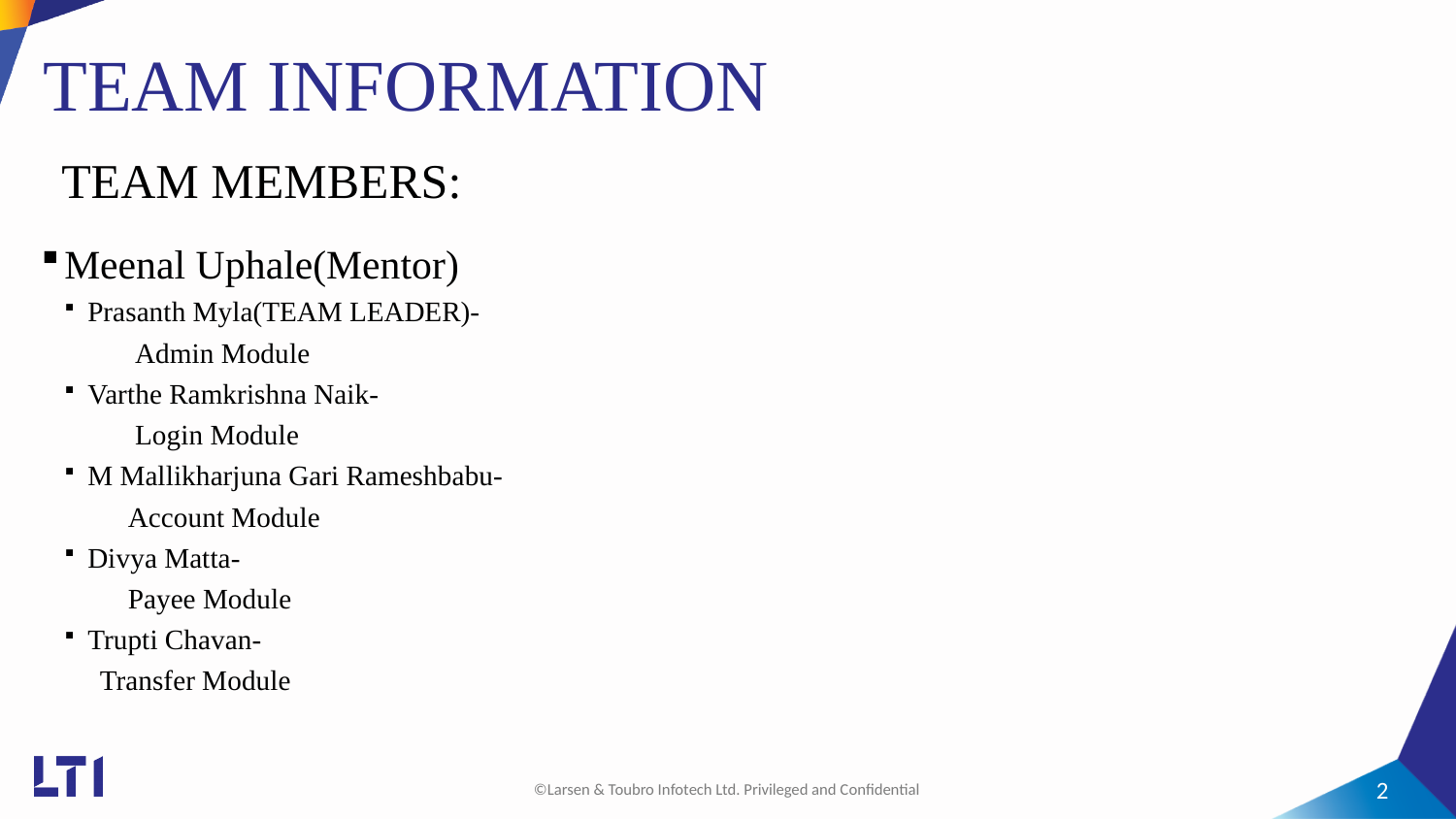

# TEAM INFORMATION
  TEAM MEMBERS:
Meenal Uphale(Mentor)
Prasanth Myla(TEAM LEADER)-
          Admin Module
Varthe Ramkrishna Naik-
          Login Module
M Mallikharjuna Gari Rameshbabu-
         Account Module
Divya Matta-
         Payee Module
Trupti Chavan-
     Transfer Module